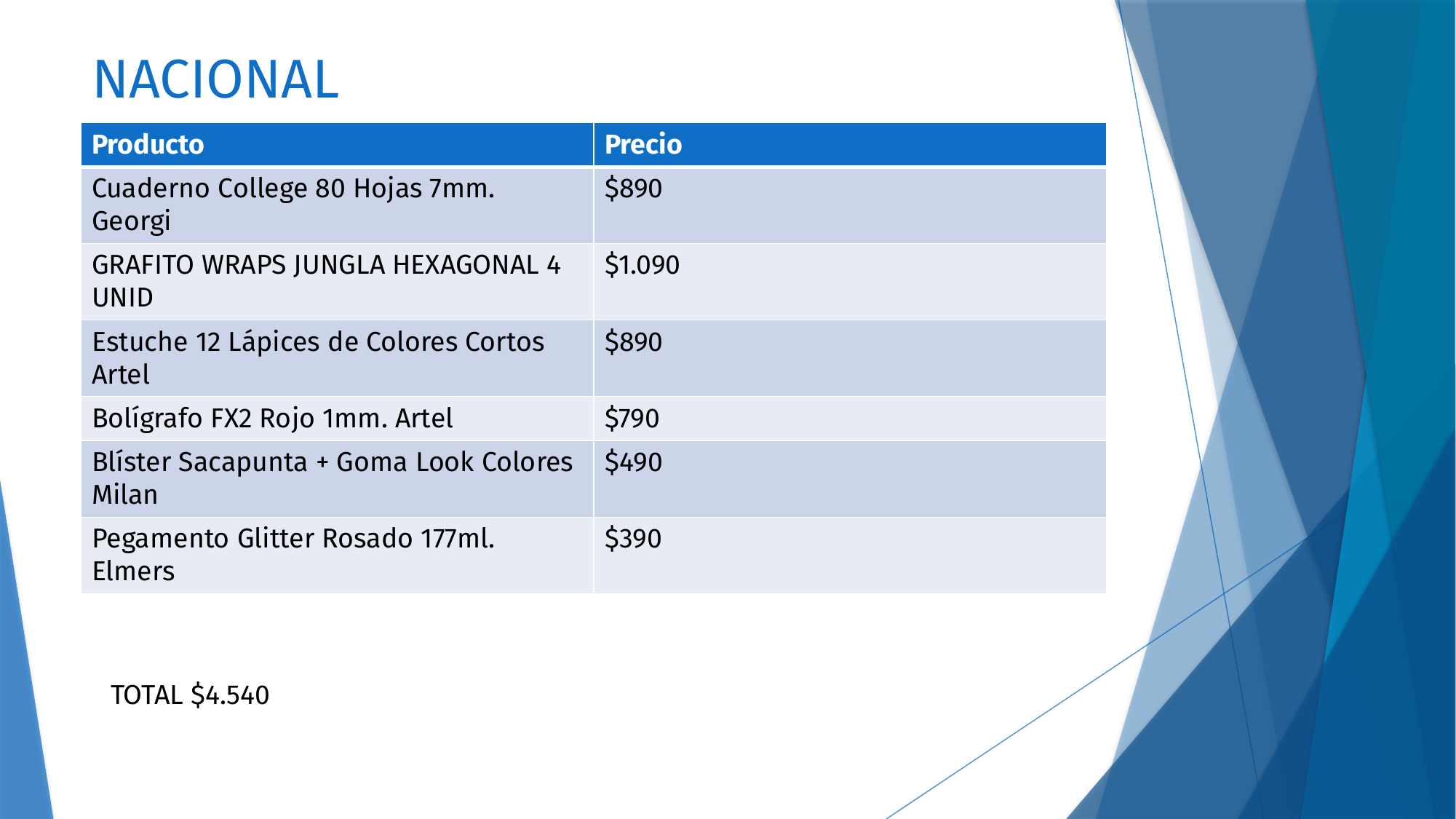

# NACIONAL
| Producto | Precio |
| --- | --- |
| Cuaderno College 80 Hojas 7mm. Georgi | $890 |
| GRAFITO WRAPS JUNGLA HEXAGONAL 4 UNID | $1.090 |
| Estuche 12 Lápices de Colores Cortos Artel | $890 |
| Bolígrafo FX2 Rojo 1mm. Artel | $790 |
| Blíster Sacapunta + Goma Look Colores Milan | $490 |
| Pegamento Glitter Rosado 177ml. Elmers | $390 |

TOTAL $4.540